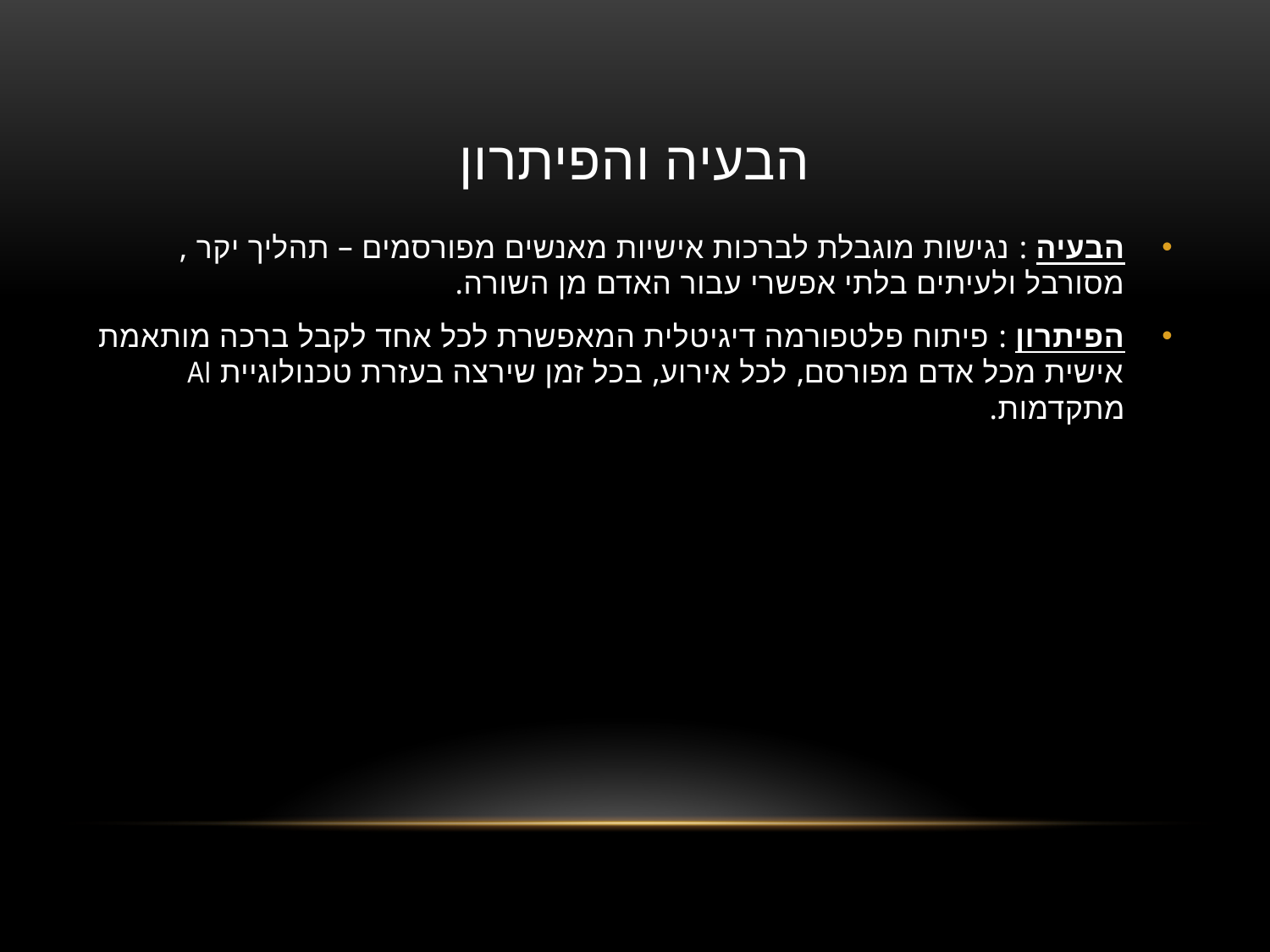

# הבעיה והפיתרון
הבעיה : נגישות מוגבלת לברכות אישיות מאנשים מפורסמים – תהליך יקר , מסורבל ולעיתים בלתי אפשרי עבור האדם מן השורה.
הפיתרון : פיתוח פלטפורמה דיגיטלית המאפשרת לכל אחד לקבל ברכה מותאמת אישית מכל אדם מפורסם, לכל אירוע, בכל זמן שירצה בעזרת טכנולוגיית AI מתקדמות.